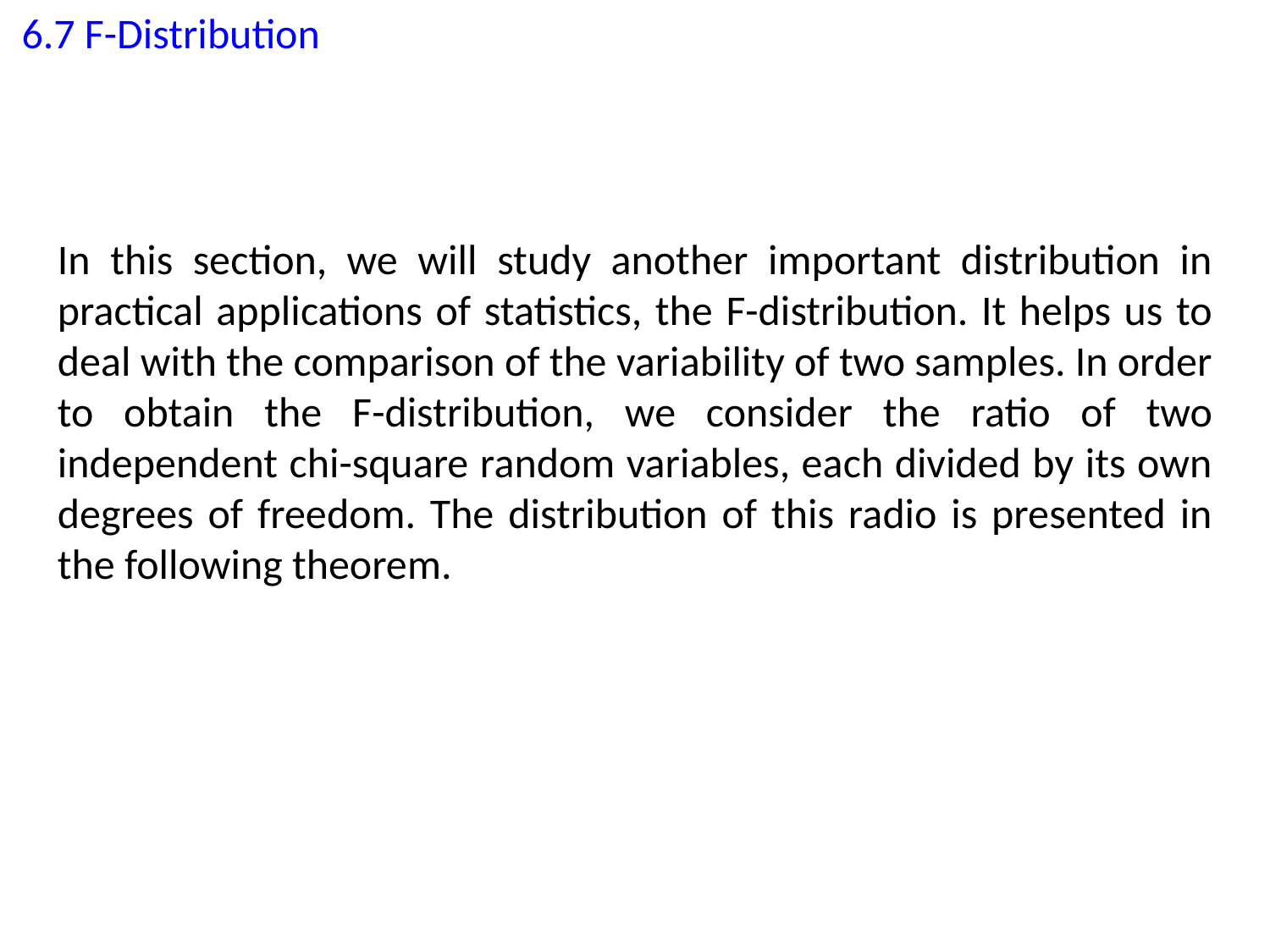

6.7 F-Distribution
In this section, we will study another important distribution in practical applications of statistics, the F-distribution. It helps us to deal with the comparison of the variability of two samples. In order to obtain the F-distribution, we consider the ratio of two independent chi-square random variables, each divided by its own degrees of freedom. The distribution of this radio is presented in the following theorem.